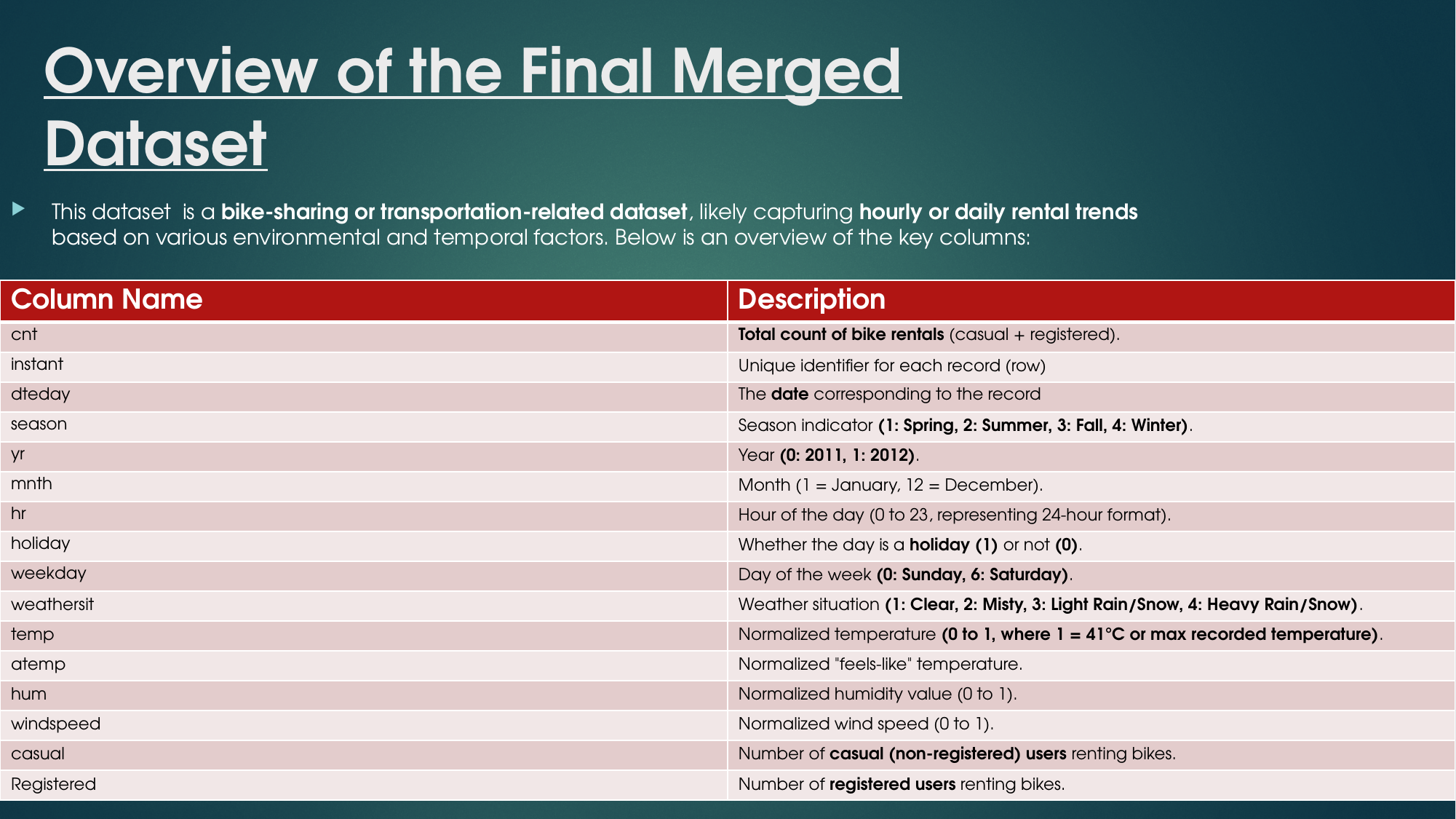

# Overview of the Final Merged Dataset
This dataset  is a bike-sharing or transportation-related dataset, likely capturing hourly or daily rental trends based on various environmental and temporal factors. Below is an overview of the key columns:

| Column Name | Description |
| --- | --- |
| cnt | Total count of bike rentals (casual + registered). |
| instant | Unique identifier for each record (row) |
| dteday | The date corresponding to the record |
| season | Season indicator (1: Spring, 2: Summer, 3: Fall, 4: Winter). |
| yr | Year (0: 2011, 1: 2012). |
| mnth | Month (1 = January, 12 = December). |
| hr | Hour of the day (0 to 23, representing 24-hour format). |
| holiday | Whether the day is a holiday (1) or not (0). |
| weekday | Day of the week (0: Sunday, 6: Saturday). |
| weathersit | Weather situation (1: Clear, 2: Misty, 3: Light Rain/Snow, 4: Heavy Rain/Snow). |
| temp | Normalized temperature (0 to 1, where 1 = 41°C or max recorded temperature). |
| atemp | Normalized "feels-like" temperature. |
| hum | Normalized humidity value (0 to 1). |
| windspeed | Normalized wind speed (0 to 1). |
| casual | Number of casual (non-registered) users renting bikes. |
| Registered | Number of registered users renting bikes. |